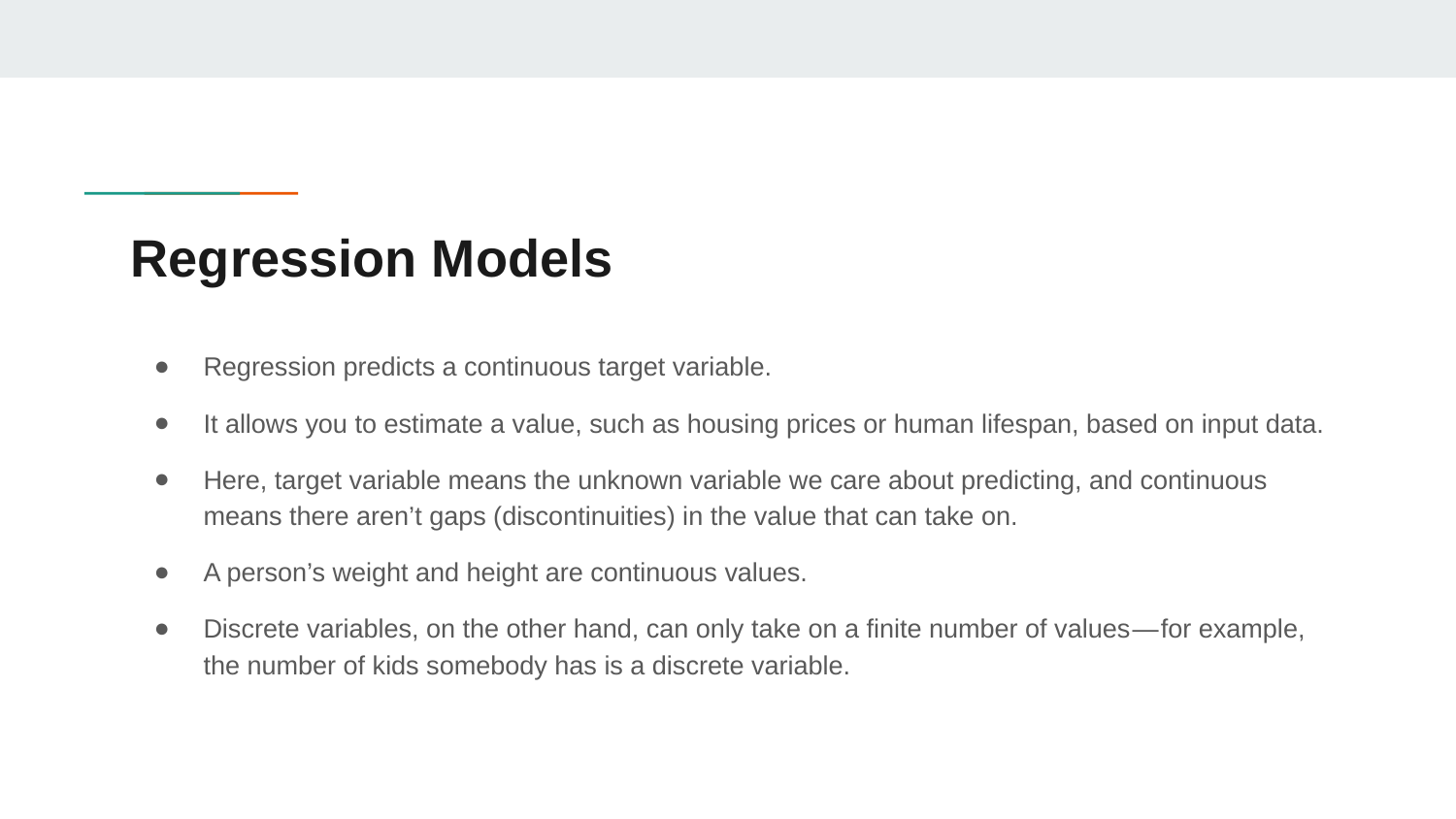

# Regression Models
Regression predicts a continuous target variable.
It allows you to estimate a value, such as housing prices or human lifespan, based on input data.
Here, target variable means the unknown variable we care about predicting, and continuous means there aren’t gaps (discontinuities) in the value that can take on.
A person’s weight and height are continuous values.
Discrete variables, on the other hand, can only take on a finite number of values — for example, the number of kids somebody has is a discrete variable.